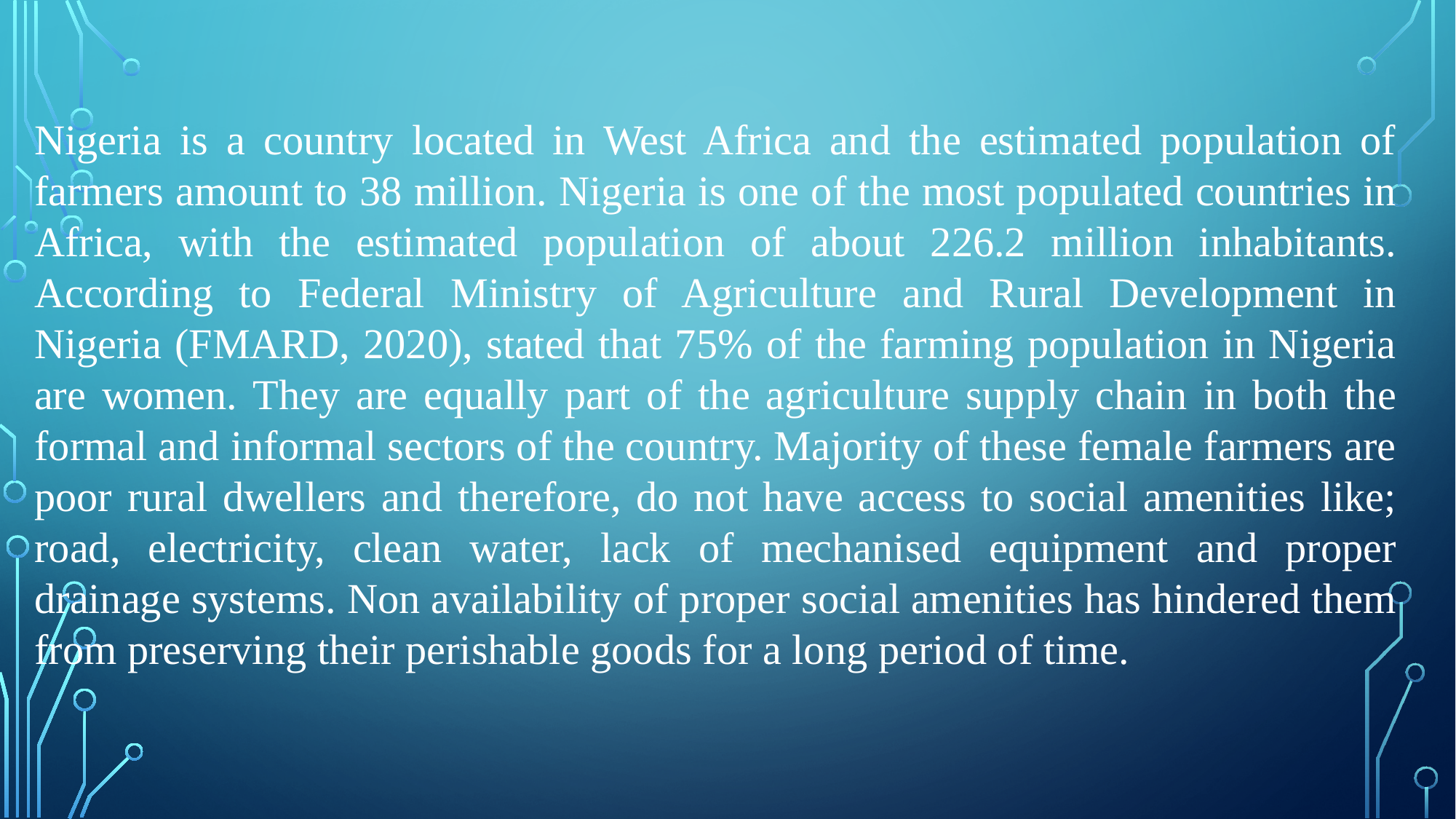

Nigeria is a country located in West Africa and the estimated population of farmers amount to 38 million. Nigeria is one of the most populated countries in Africa, with the estimated population of about 226.2 million inhabitants. According to Federal Ministry of Agriculture and Rural Development in Nigeria (FMARD, 2020), stated that 75% of the farming population in Nigeria are women. They are equally part of the agriculture supply chain in both the formal and informal sectors of the country. Majority of these female farmers are poor rural dwellers and therefore, do not have access to social amenities like; road, electricity, clean water, lack of mechanised equipment and proper drainage systems. Non availability of proper social amenities has hindered them from preserving their perishable goods for a long period of time.